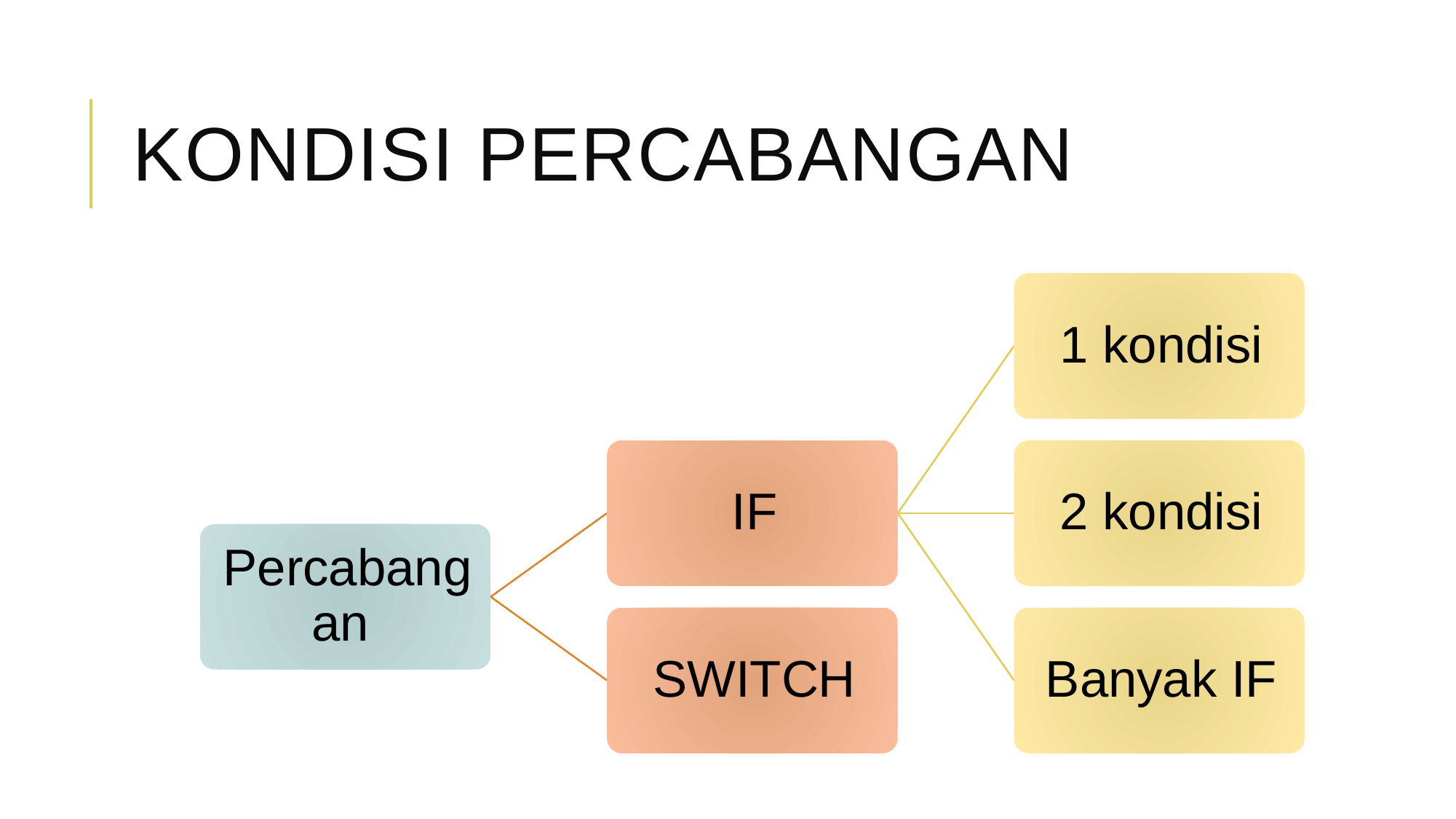

# KONDISI PERCABANGAN
Percabangan

IF

1 kondisi

2 kondisi

Banyak IF

SWITCH